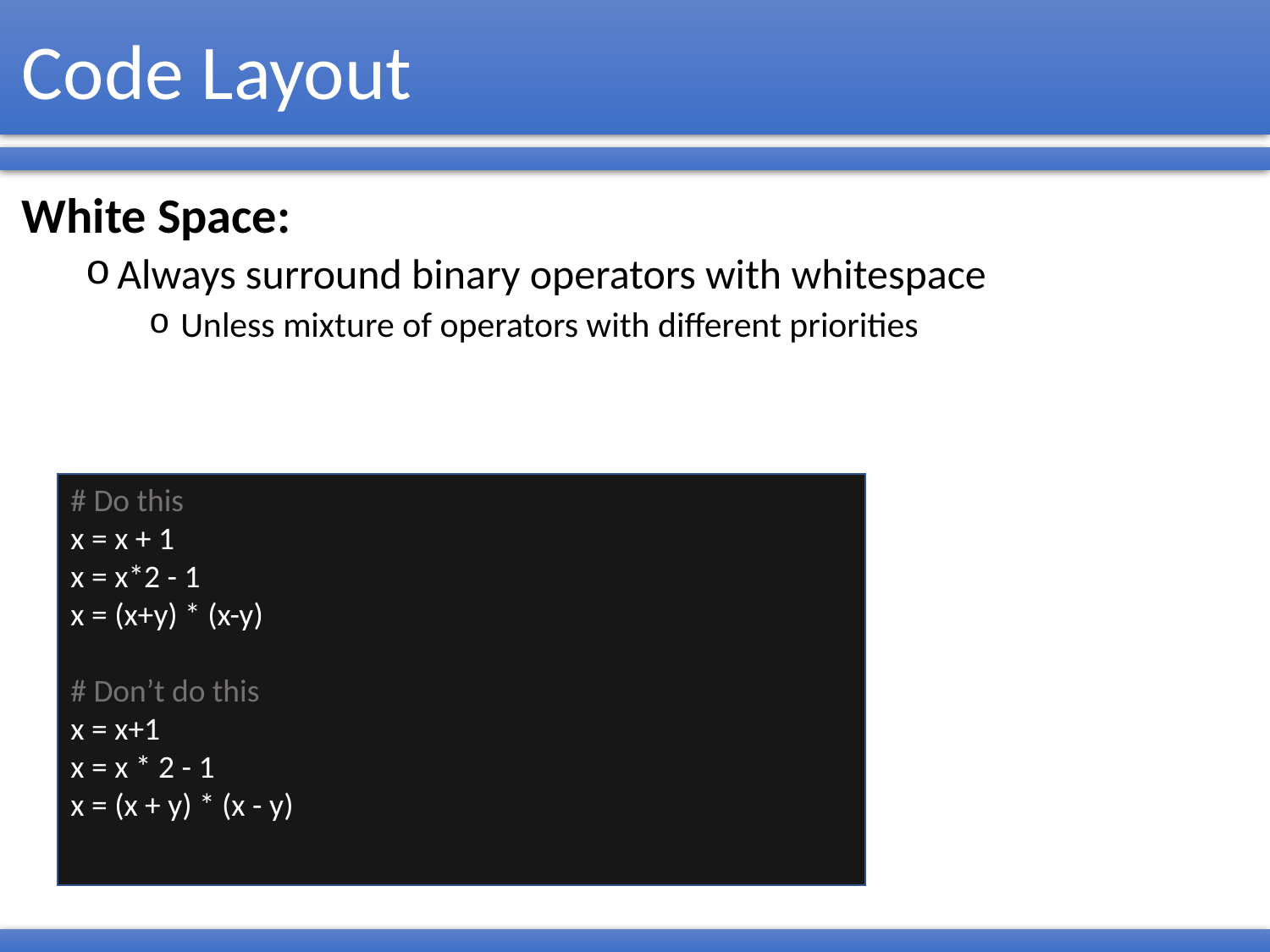

# Code Layout

White Space:
Always surround binary operators with whitespace
Unless mixture of operators with different priorities

# Do this
x = x + 1
x = x*2 - 1
x = (x+y) * (x-y)

# Don’t do this
x = x+1
x = x * 2 - 1
x = (x + y) * (x - y)